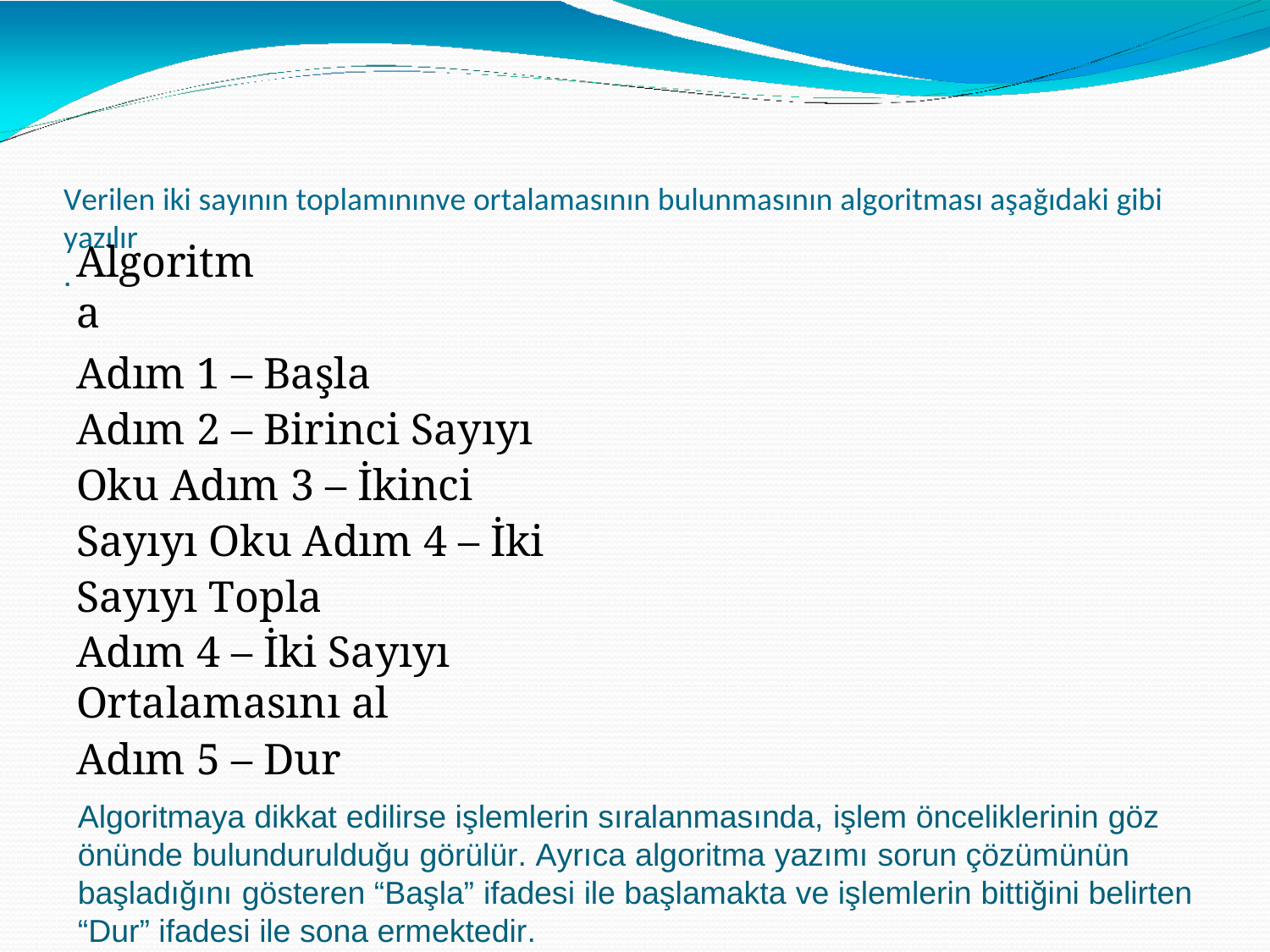

# Verilen iki sayının toplamınınve ortalamasının bulunmasının algoritması aşağıdaki gibi
yazılır.
Algoritma
Adım 1 – Başla
Adım 2 – Birinci Sayıyı Oku Adım 3 – İkinci Sayıyı Oku Adım 4 – İki Sayıyı Topla
Adım 4 – İki Sayıyı Ortalamasını al
Adım 5 – Dur
Algoritmaya dikkat edilirse işlemlerin sıralanmasında, işlem önceliklerinin göz önünde bulundurulduğu görülür. Ayrıca algoritma yazımı sorun çözümünün başladığını gösteren “Başla” ifadesi ile başlamakta ve işlemlerin bittiğini belirten “Dur” ifadesi ile sona ermektedir.